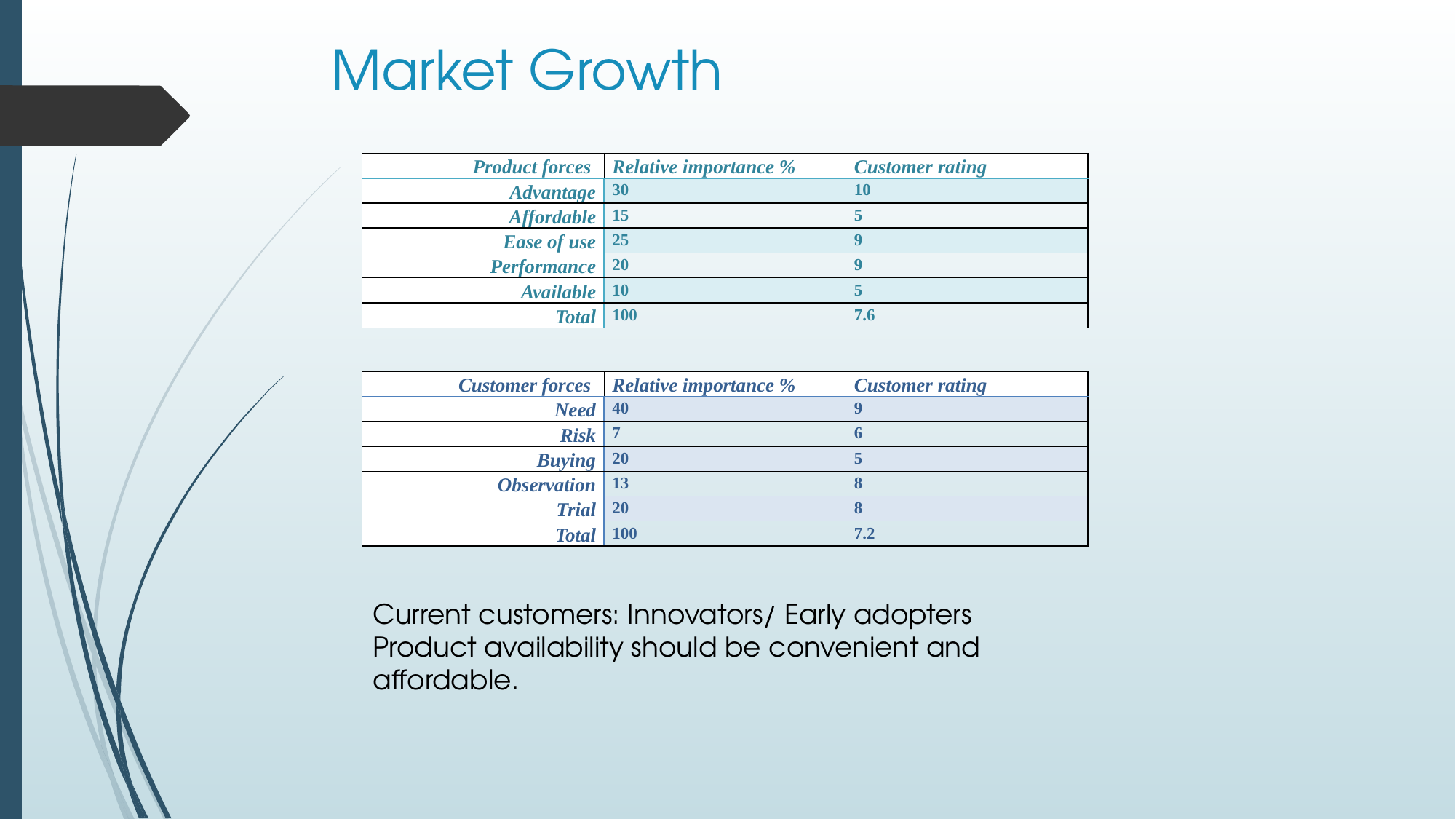

# Market Growth
| Product forces | Relative importance % | Customer rating |
| --- | --- | --- |
| Advantage | 30 | 10 |
| Affordable | 15 | 5 |
| Ease of use | 25 | 9 |
| Performance | 20 | 9 |
| Available | 10 | 5 |
| Total | 100 | 7.6 |
| Customer forces | Relative importance % | Customer rating |
| --- | --- | --- |
| Need | 40 | 9 |
| Risk | 7 | 6 |
| Buying | 20 | 5 |
| Observation | 13 | 8 |
| Trial | 20 | 8 |
| Total | 100 | 7.2 |
Current customers: Innovators/ Early adopters
Product availability should be convenient and affordable.